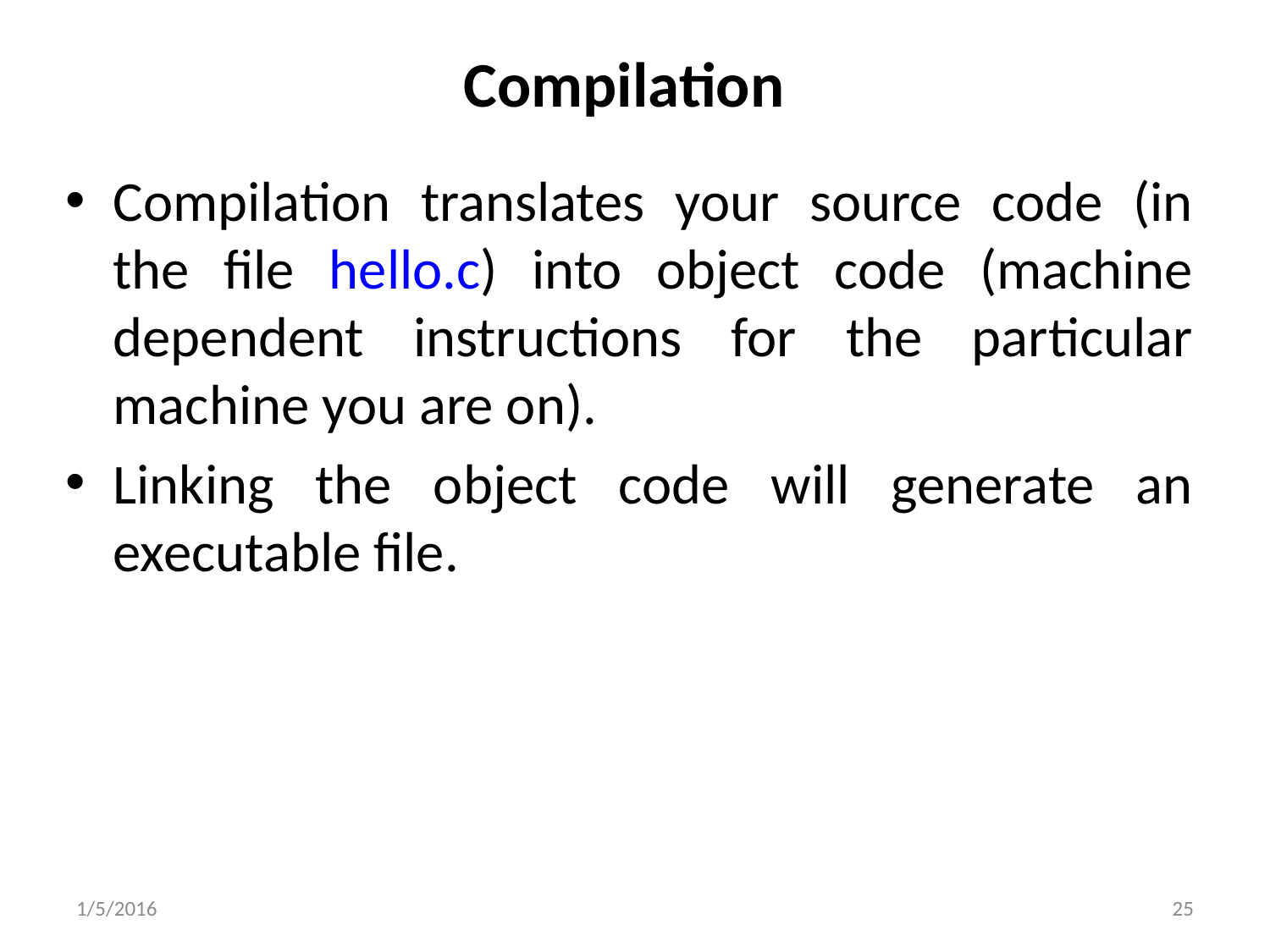

# Compilation
Compilation translates your source code (in the file hello.c) into object code (machine dependent instructions for the particular machine you are on).
Linking the object code will generate an executable file.
1/5/2016
25